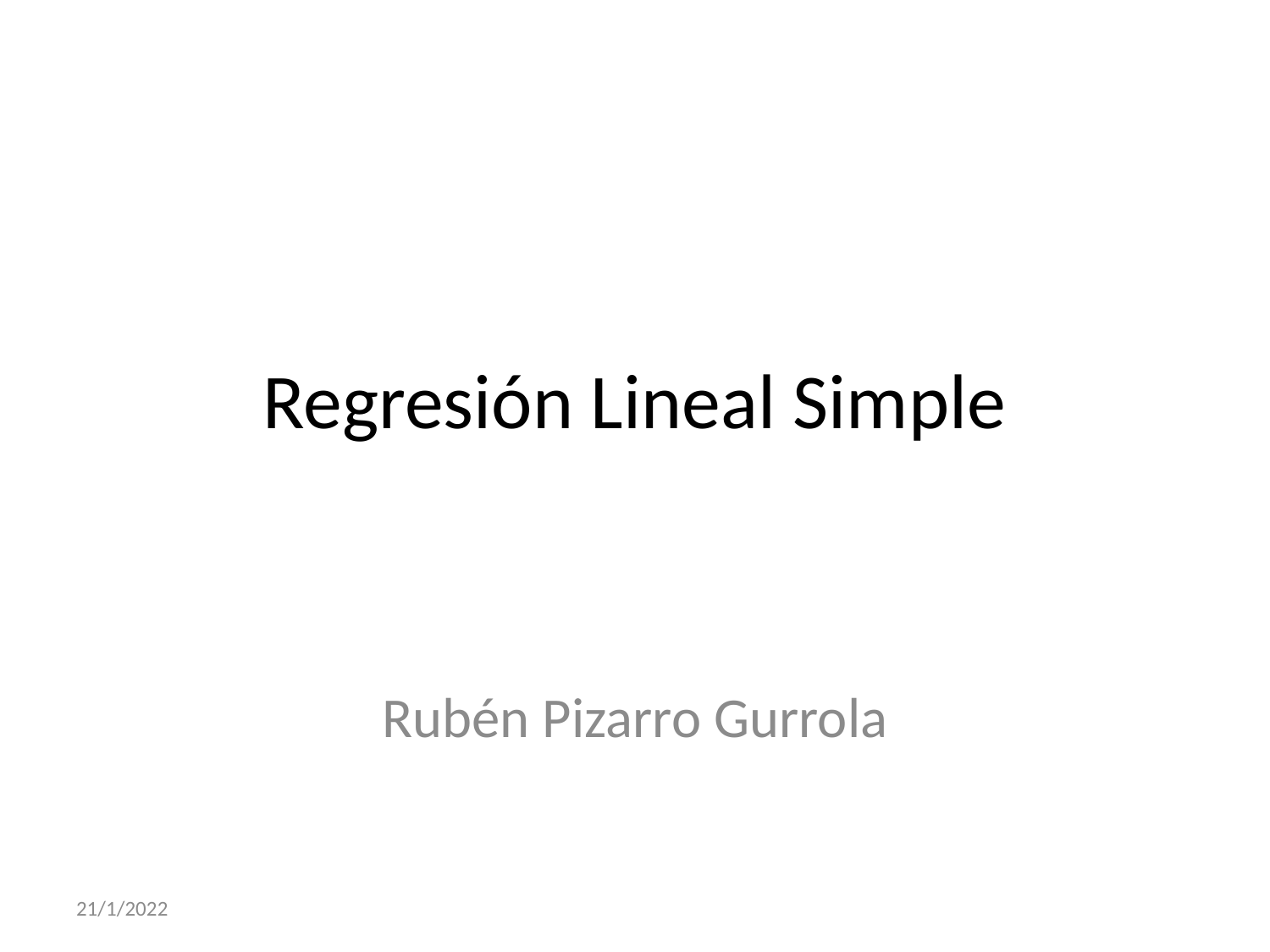

# Regresión Lineal Simple
Rubén Pizarro Gurrola
21/1/2022